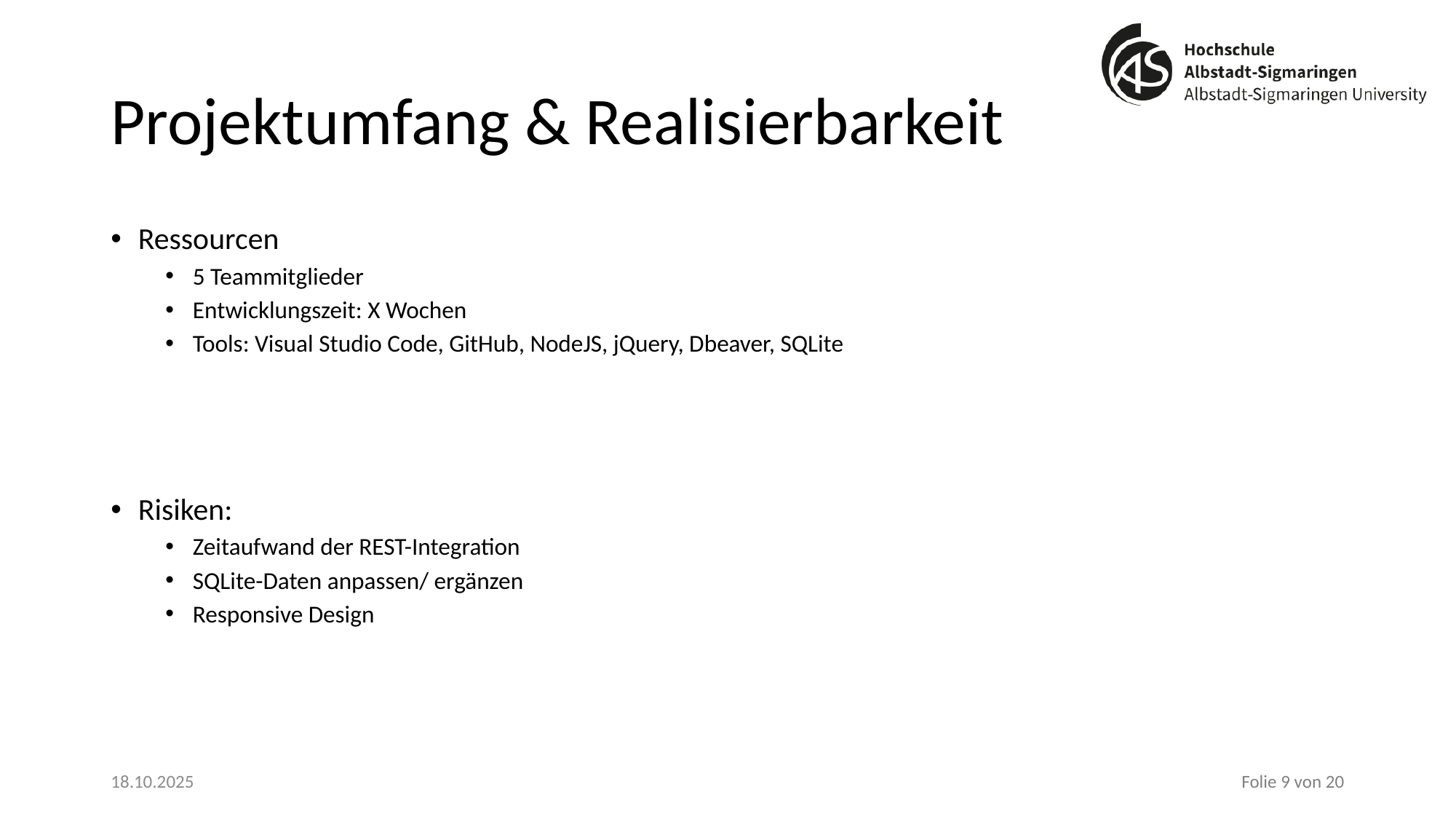

# Projektumfang & Realisierbarkeit
Ressourcen
5 Teammitglieder
Entwicklungszeit: X Wochen
Tools: Visual Studio Code, GitHub, NodeJS, jQuery, Dbeaver, SQLite

Risiken:
Zeitaufwand der REST-Integration
SQLite-Daten anpassen/ ergänzen
Responsive Design
18.10.2025